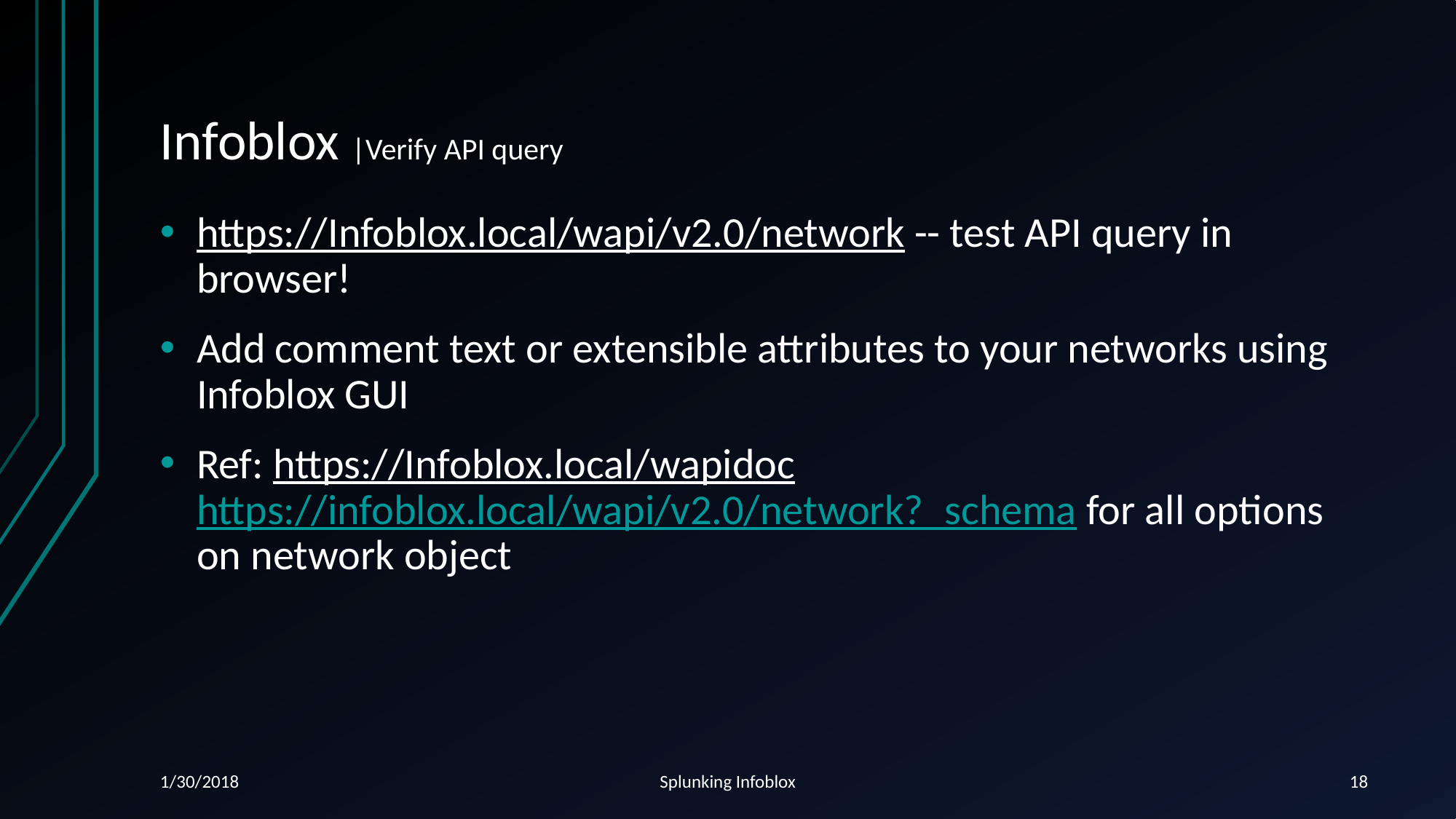

# Infoblox |Verify API query
https://Infoblox.local/wapi/v2.0/network -- test API query in browser!
Add comment text or extensible attributes to your networks using Infoblox GUI
Ref: https://Infoblox.local/wapidoc
https://infoblox.local/wapi/v2.0/network?_schema for all options on network object
1/30/2018
Splunking Infoblox
18